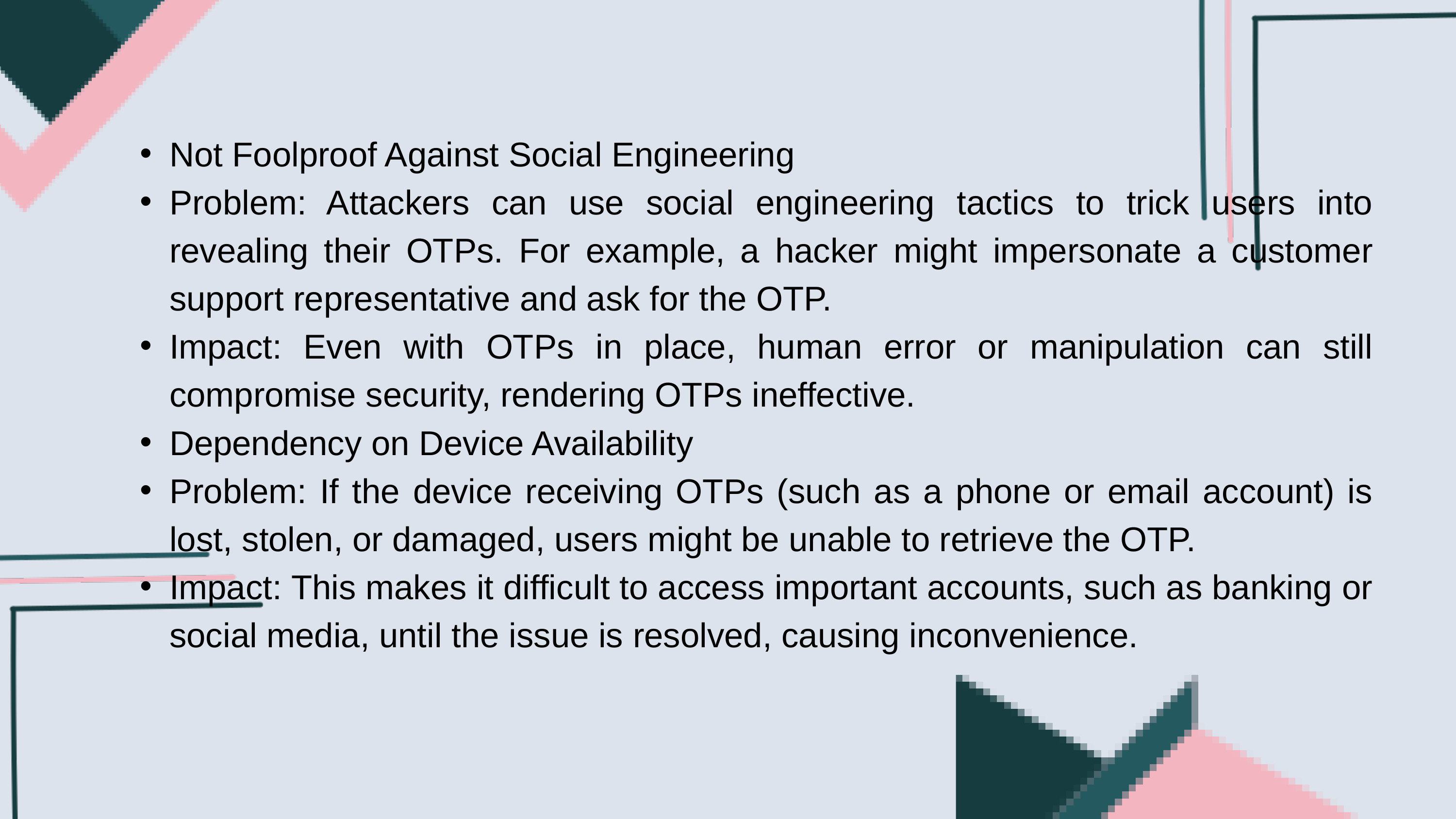

Not Foolproof Against Social Engineering
Problem: Attackers can use social engineering tactics to trick users into revealing their OTPs. For example, a hacker might impersonate a customer support representative and ask for the OTP.
Impact: Even with OTPs in place, human error or manipulation can still compromise security, rendering OTPs ineffective.
Dependency on Device Availability
Problem: If the device receiving OTPs (such as a phone or email account) is lost, stolen, or damaged, users might be unable to retrieve the OTP.
Impact: This makes it difficult to access important accounts, such as banking or social media, until the issue is resolved, causing inconvenience.